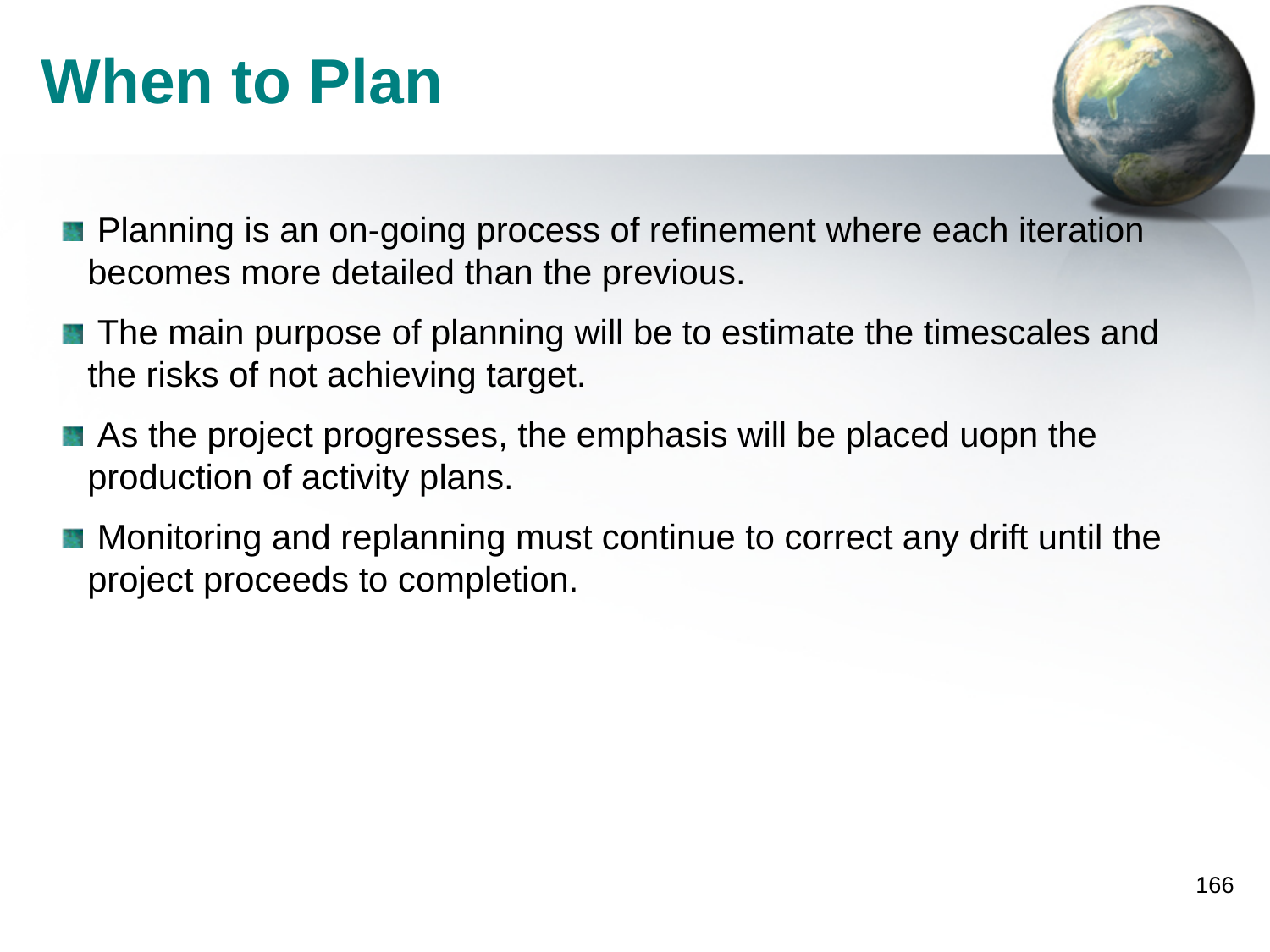

When to Plan
 Planning is an on-going process of refinement where each iteration becomes more detailed than the previous.
 The main purpose of planning will be to estimate the timescales and the risks of not achieving target.
 As the project progresses, the emphasis will be placed uopn the production of activity plans.
 Monitoring and replanning must continue to correct any drift until the project proceeds to completion.
166